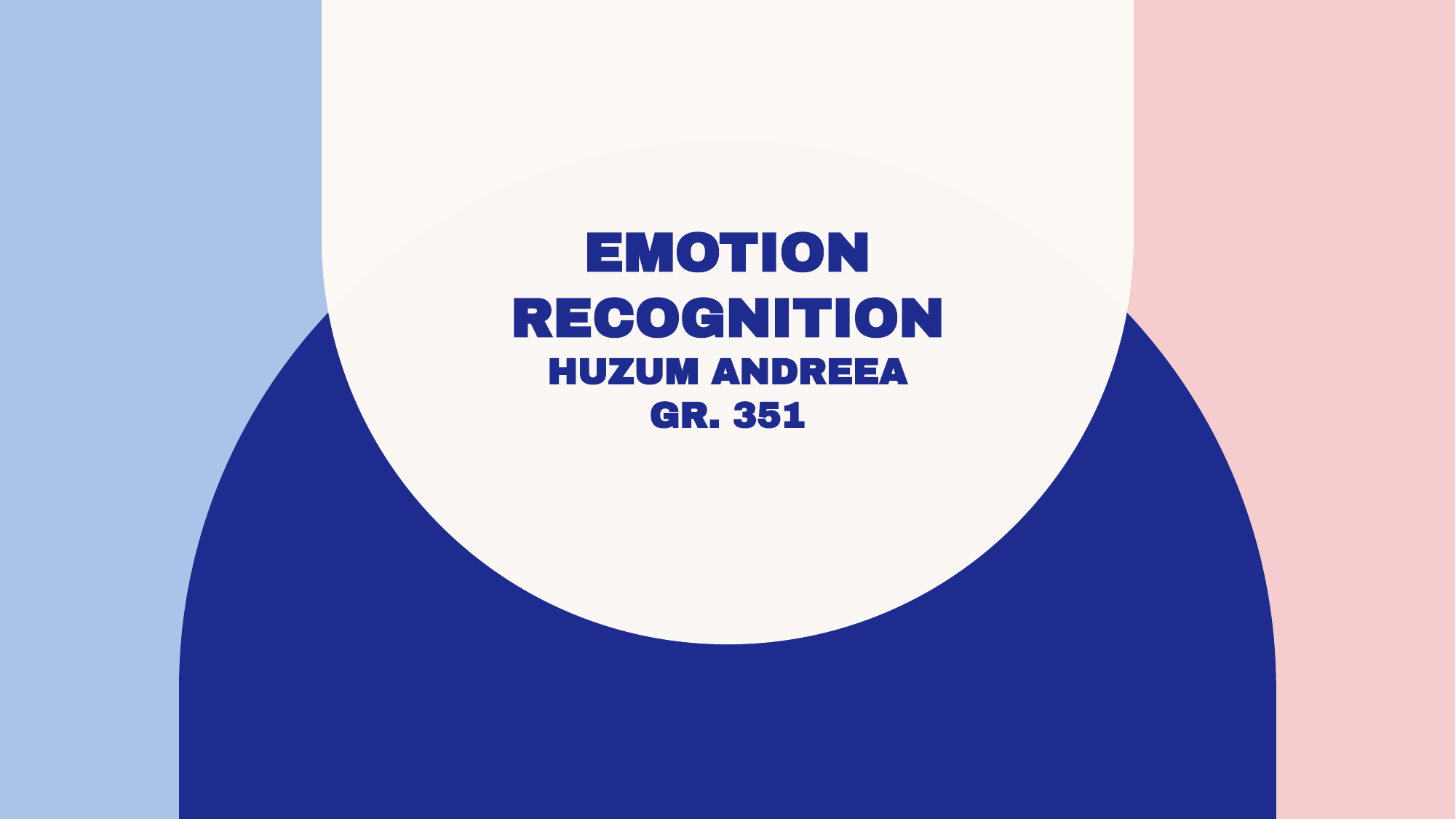

# Emotion recognition Huzum Andreea gr. 351